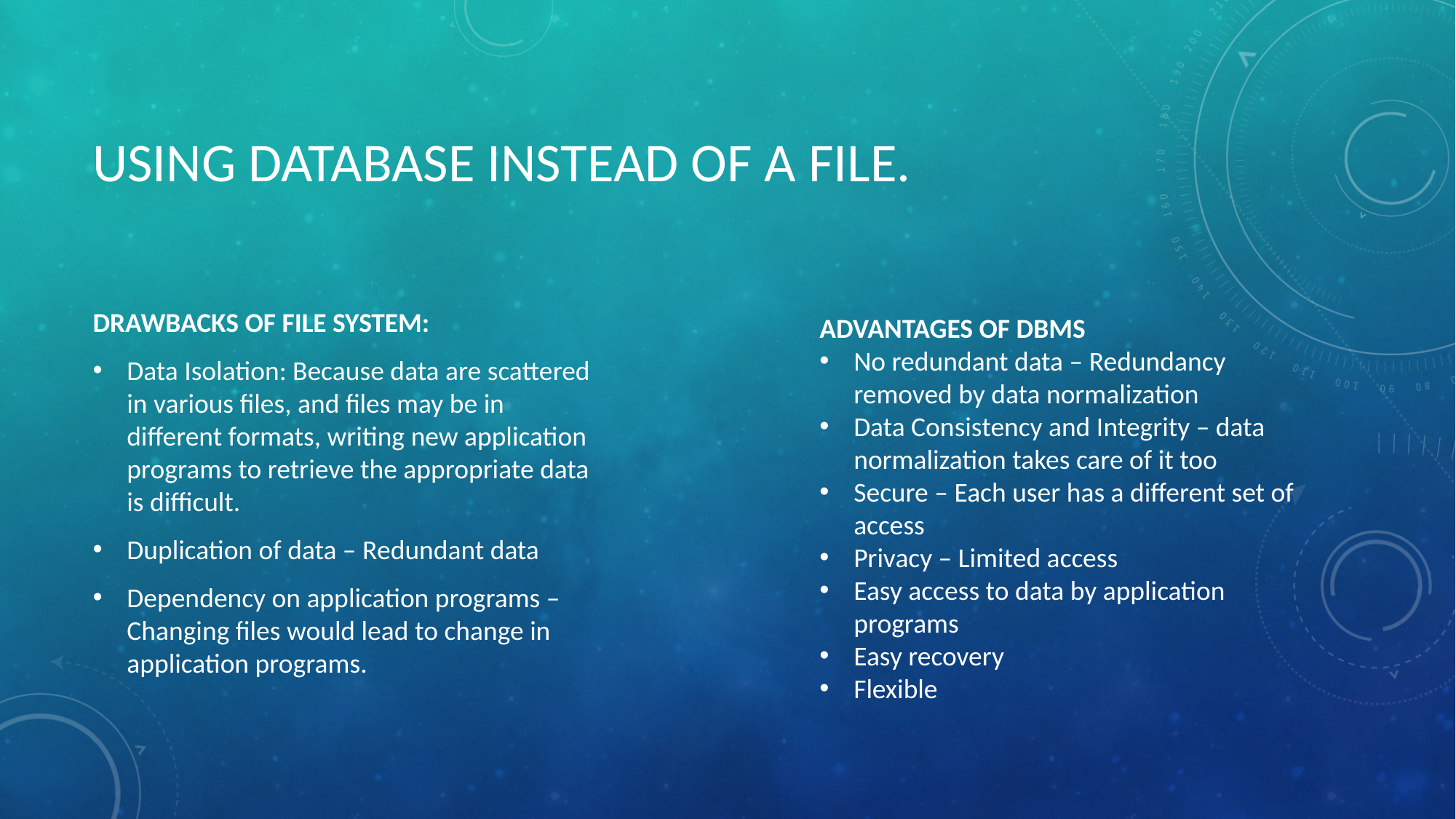

# USING DATABASE INSTEAD OF A FILE.
DRAWBACKS OF FILE SYSTEM:
Data Isolation: Because data are scattered in various files, and files may be in different formats, writing new application programs to retrieve the appropriate data is difficult.
Duplication of data – Redundant data
Dependency on application programs – Changing files would lead to change in application programs.

ADVANTAGES OF DBMS
No redundant data – Redundancy removed by data normalization
Data Consistency and Integrity – data normalization takes care of it too
Secure – Each user has a different set of access
Privacy – Limited access
Easy access to data by application programs
Easy recovery
Flexible